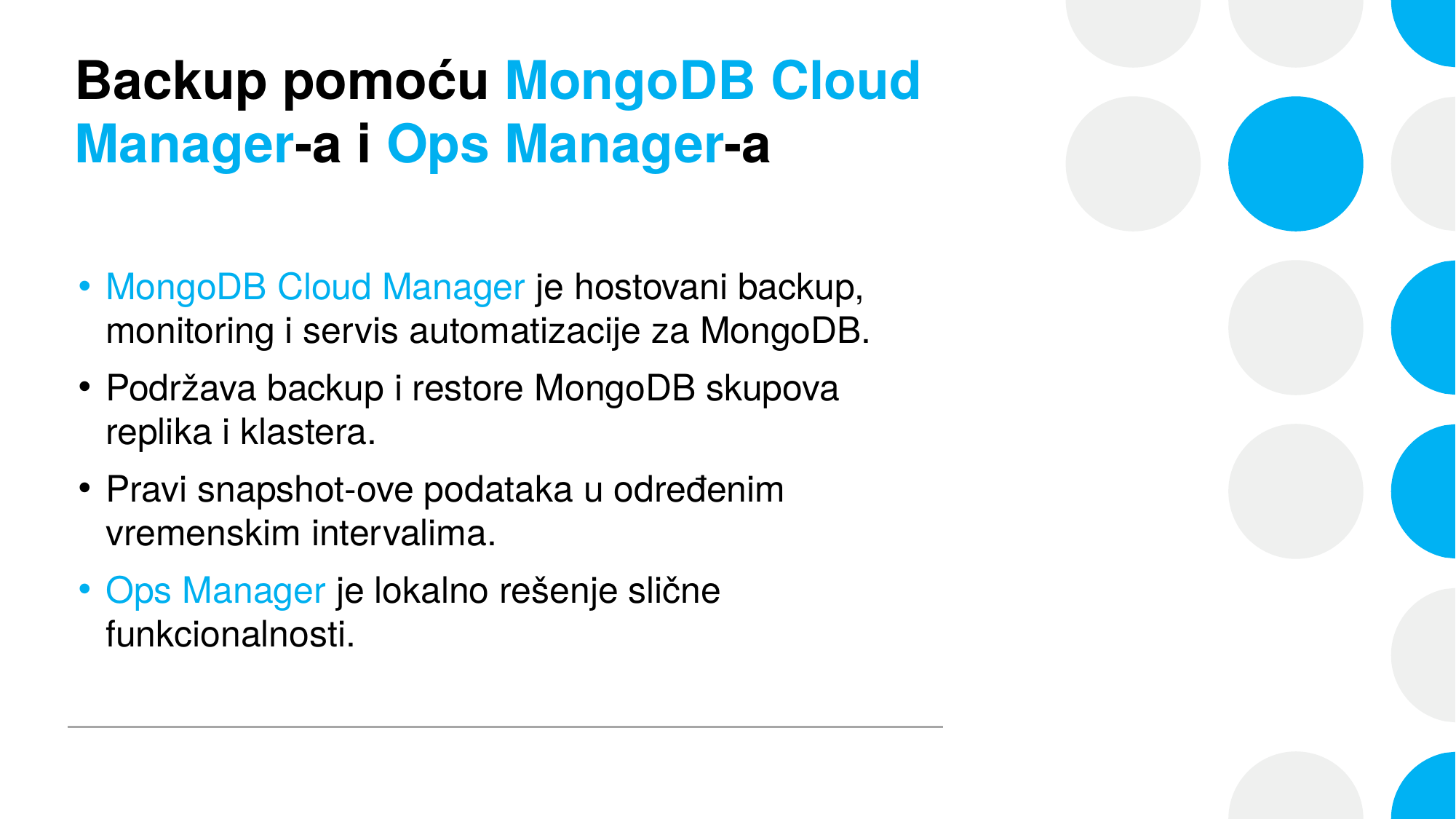

# Backup pomoću MongoDB Cloud Manager-a i Ops Manager-a
MongoDB Cloud Manager je hostovani backup, monitoring i servis automatizacije za MongoDB.
Podržava backup i restore MongoDB skupova replika i klastera.
Pravi snapshot-ove podataka u određenim vremenskim intervalima.
Ops Manager je lokalno rešenje slične funkcionalnosti.